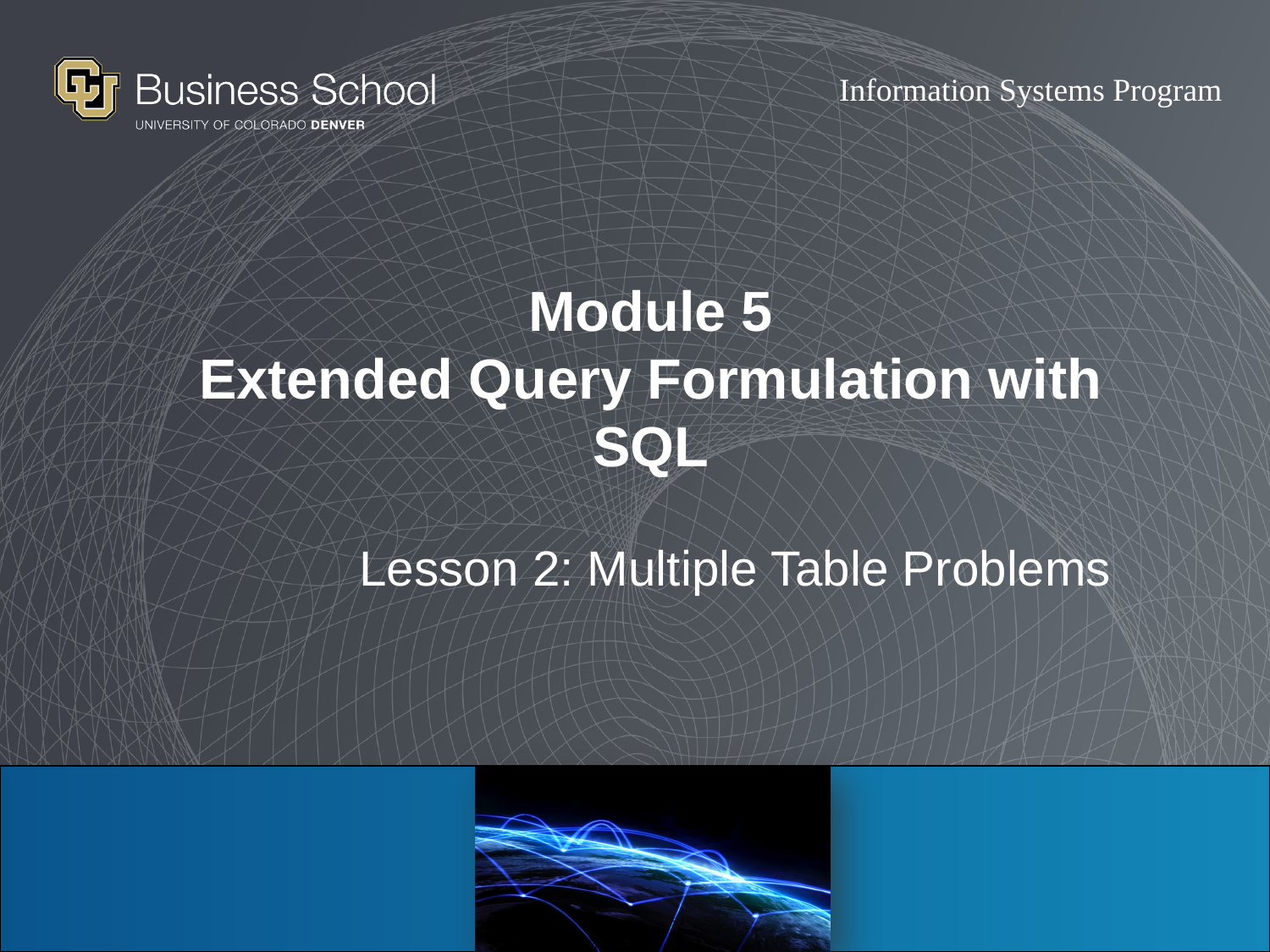

# Module 5 Extended Query Formulation with SQL
Lesson 2: Multiple Table Problems